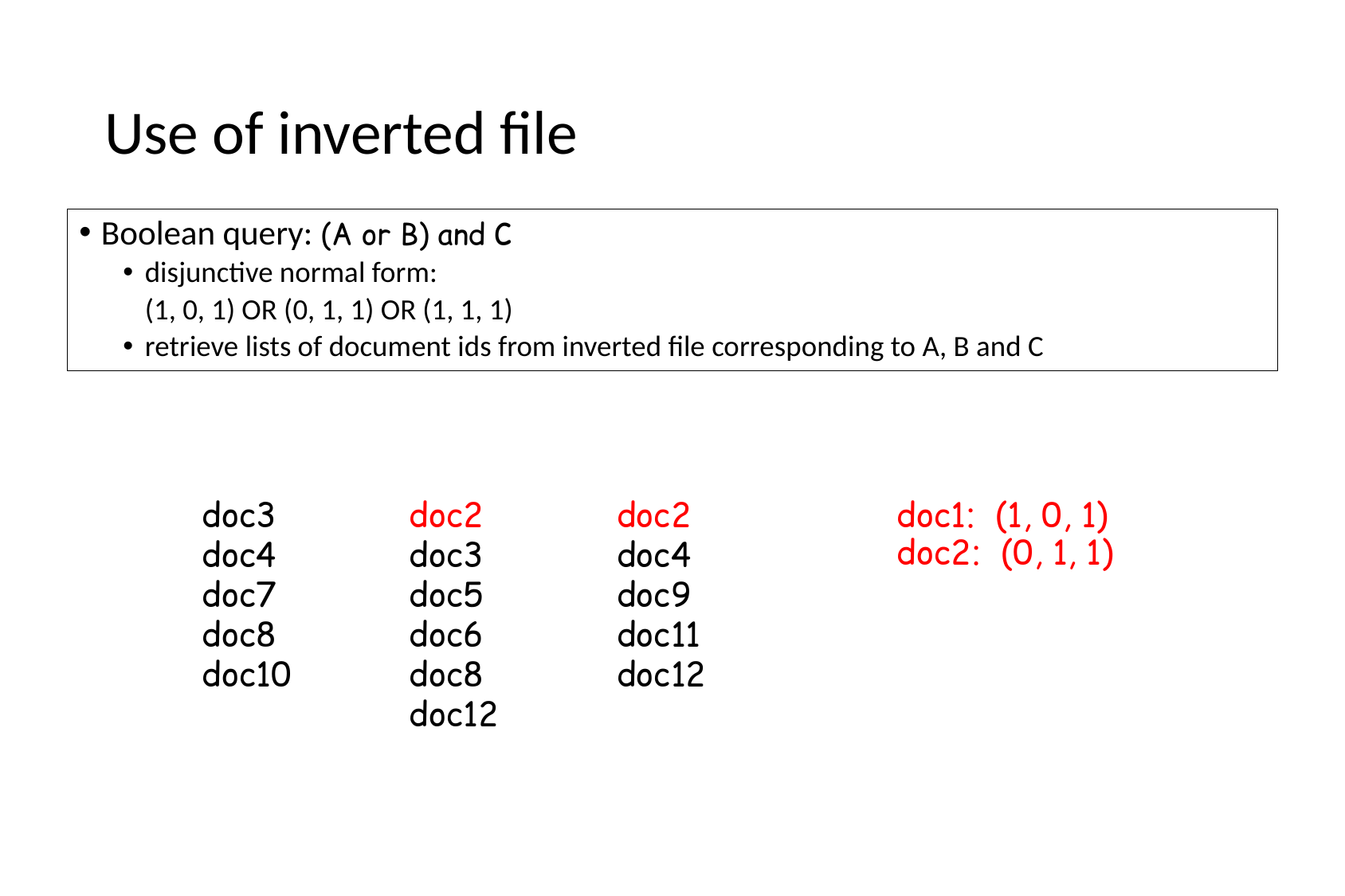

# Use of inverted file
Boolean query: (A or B) and C
disjunctive normal form:
	(1, 0, 1) OR (0, 1, 1) OR (1, 1, 1)
retrieve lists of document ids from inverted file corresponding to A, B and C
doc3
doc4
doc7
doc8
doc10
doc2
doc3
doc5
doc6
doc8
doc12
doc2
doc4
doc9
doc11
doc12
doc1:  (1, 0, 1)
doc2:  (0, 1, 1)